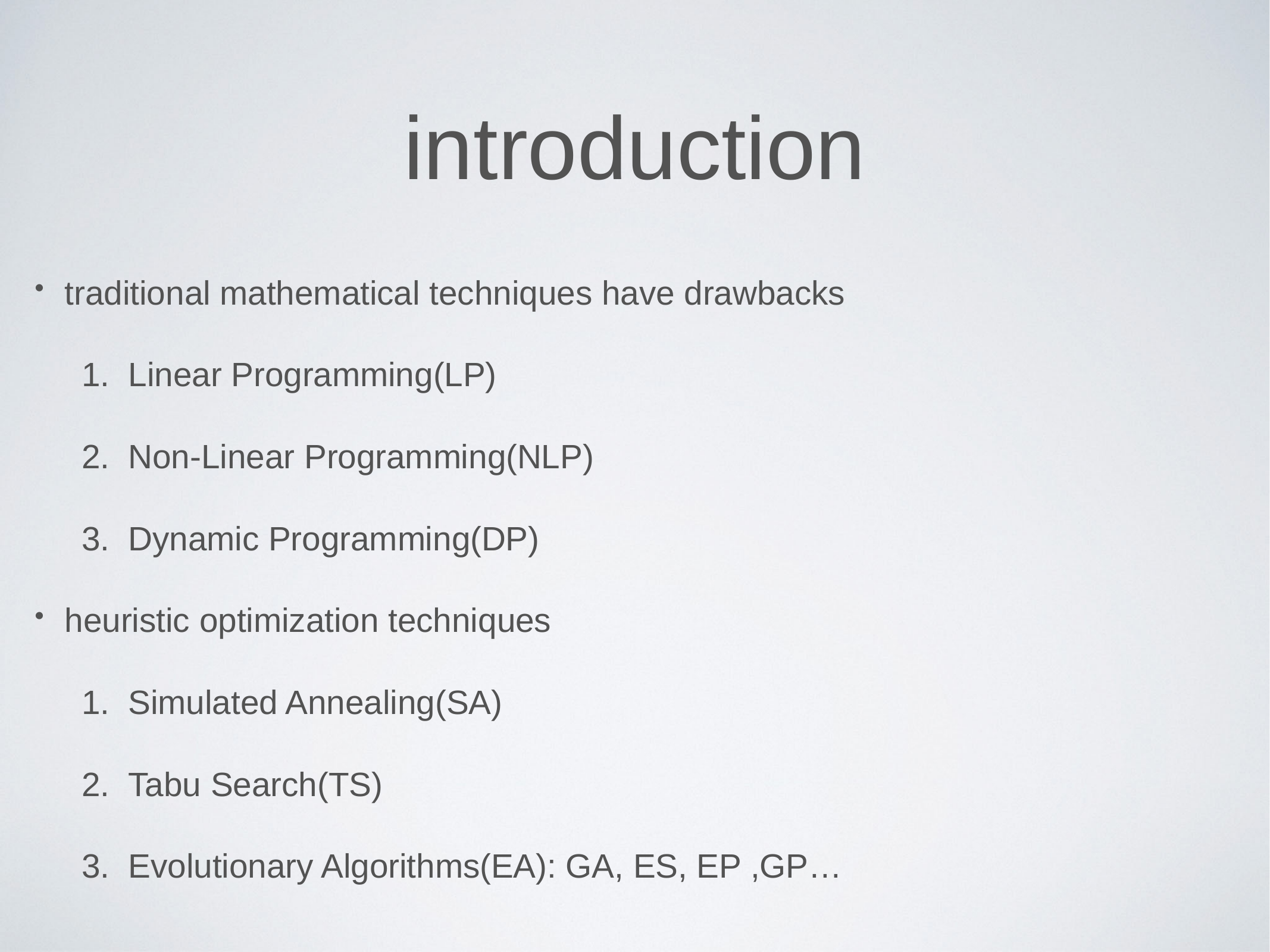

# introduction
traditional mathematical techniques have drawbacks
Linear Programming(LP)
Non-Linear Programming(NLP)
Dynamic Programming(DP)
heuristic optimization techniques
Simulated Annealing(SA)
Tabu Search(TS)
Evolutionary Algorithms(EA): GA, ES, EP ,GP…